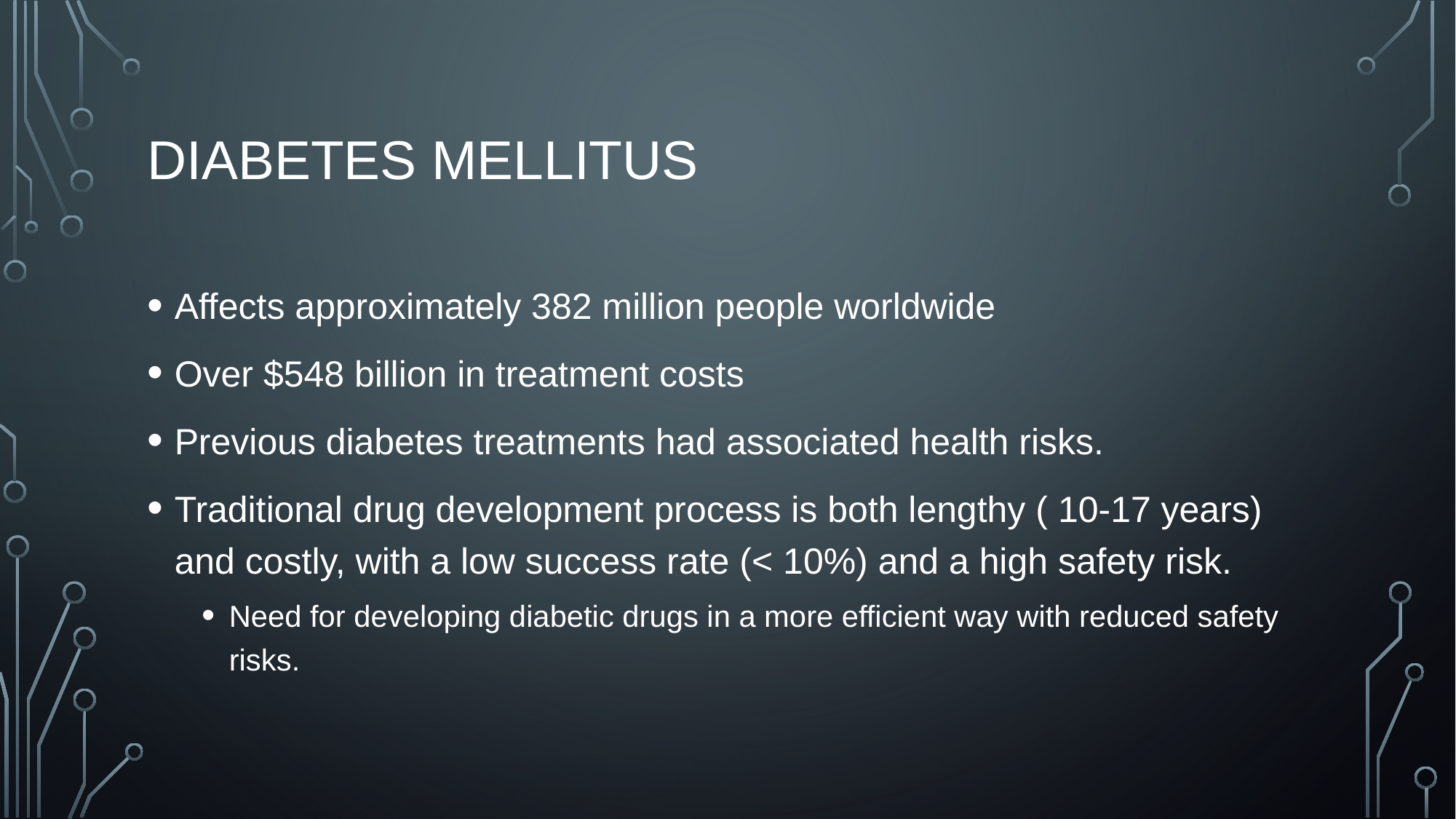

# Diabetes Mellitus
Affects approximately 382 million people worldwide
Over $548 billion in treatment costs
Previous diabetes treatments had associated health risks.
Traditional drug development process is both lengthy ( 10-17 years) and costly, with a low success rate (< 10%) and a high safety risk.
Need for developing diabetic drugs in a more efficient way with reduced safety risks.